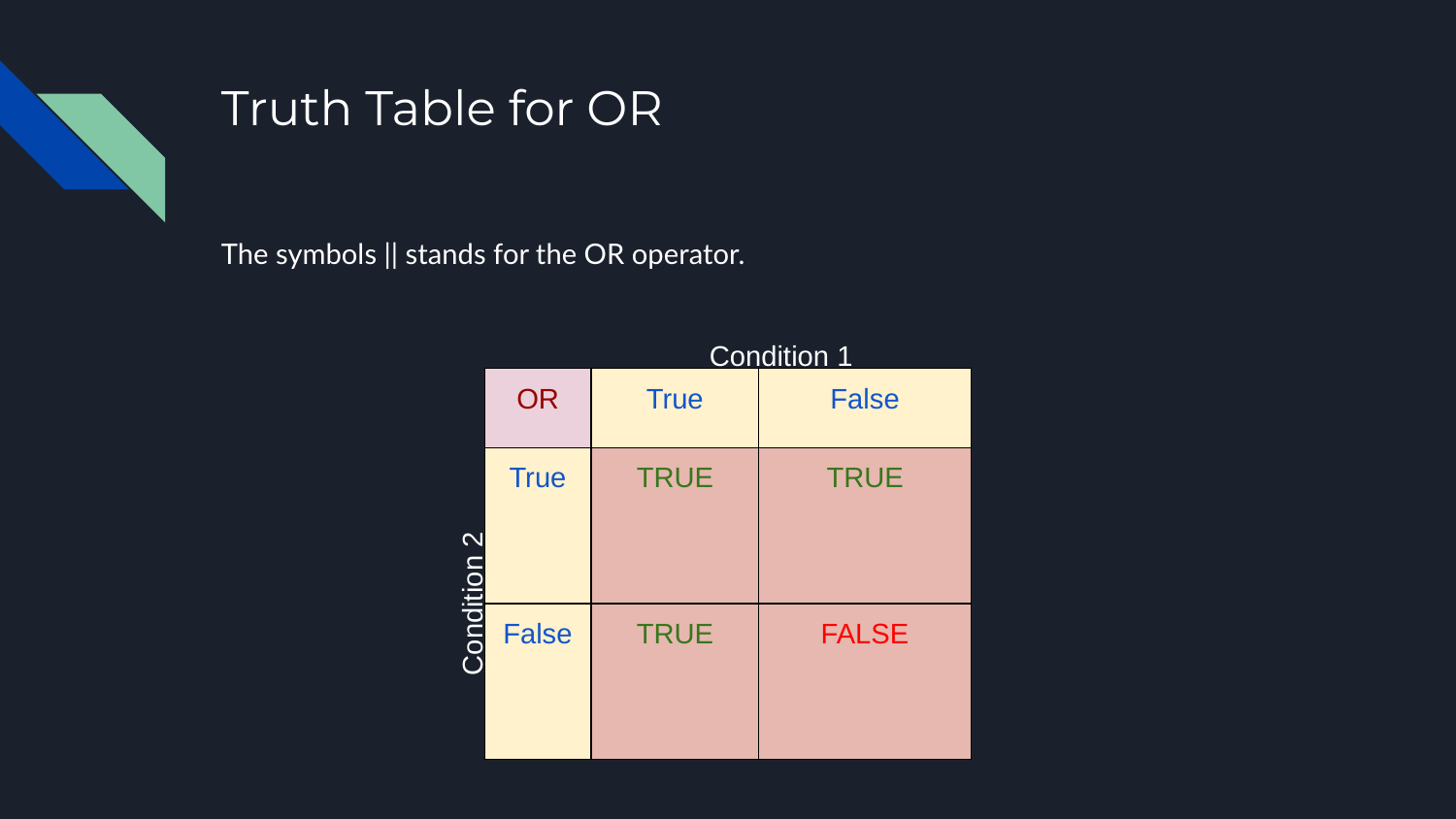

# Truth Table for OR
The symbols || stands for the OR operator.
Condition 1
| OR | True | False |
| --- | --- | --- |
| True | TRUE | TRUE |
| False | TRUE | FALSE |
Condition 2